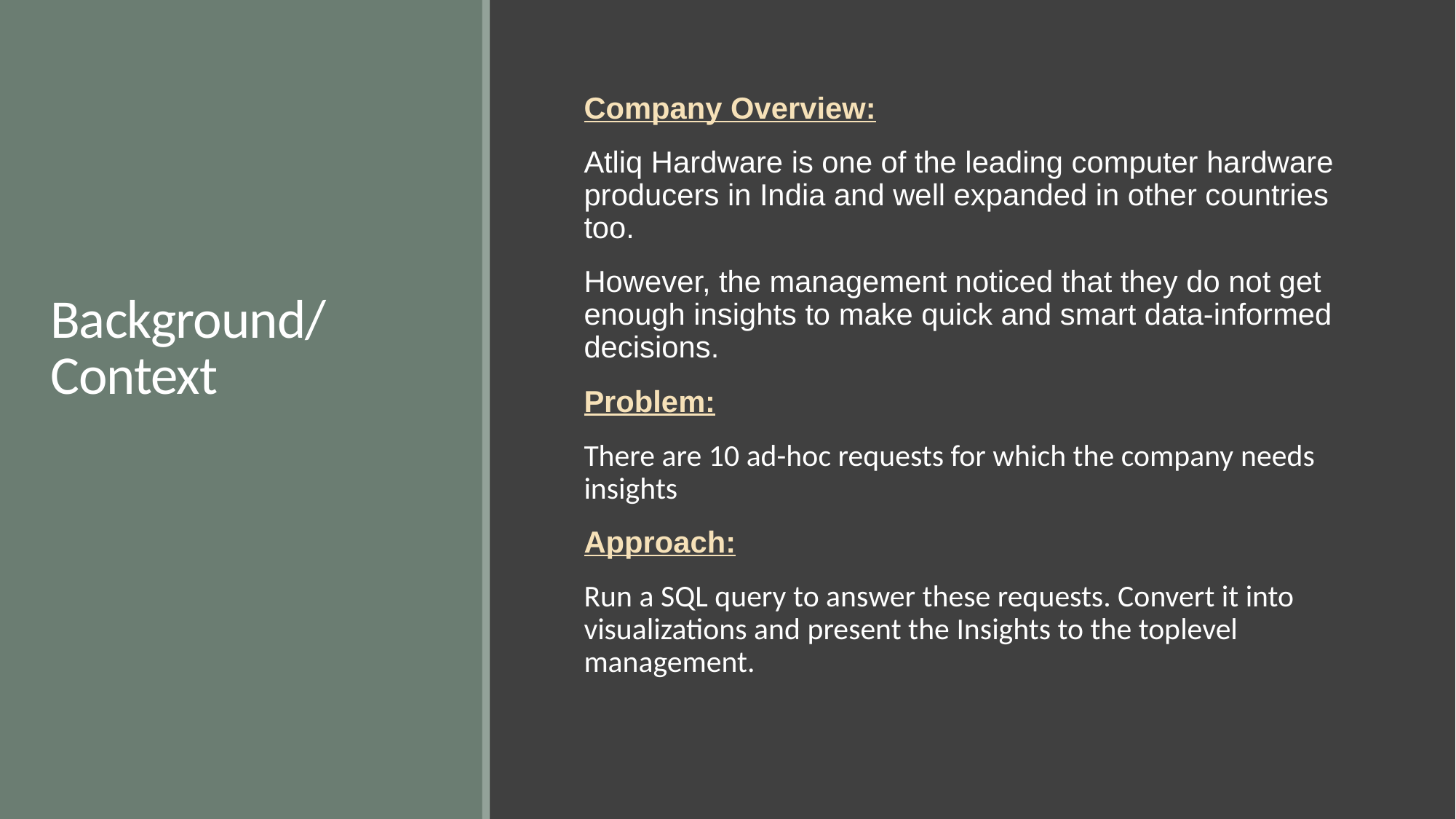

# Background/ Context
Company Overview:
Atliq Hardware is one of the leading computer hardware producers in India and well expanded in other countries too.
However, the management noticed that they do not get enough insights to make quick and smart data-informed decisions.
Problem:
There are 10 ad-hoc requests for which the company needs insights
Approach:
Run a SQL query to answer these requests. Convert it into visualizations and present the Insights to the toplevel management.